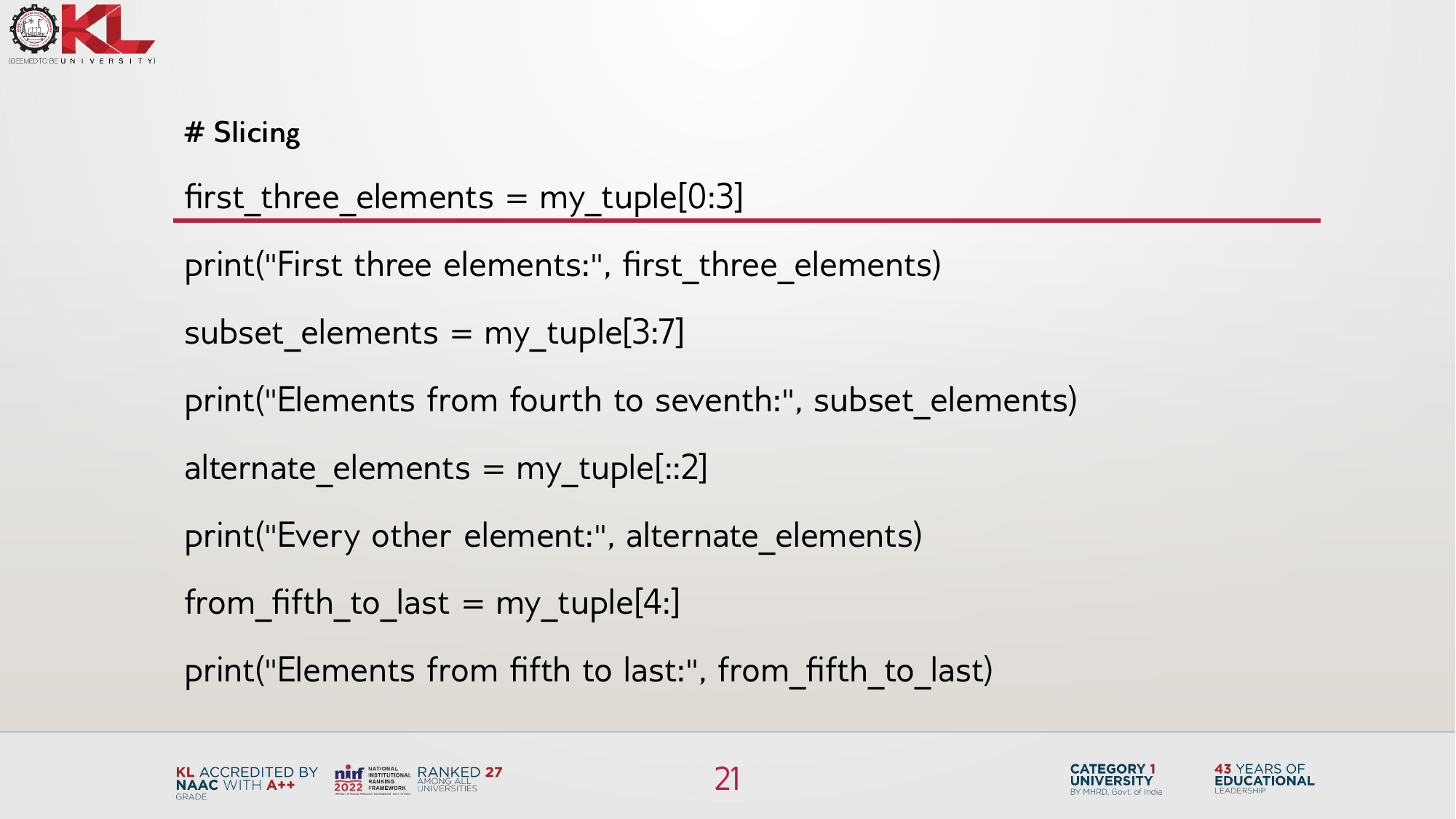

# Slicing
first_three_elements = my_tuple[0:3]
print("First three elements:", first_three_elements)
subset_elements = my_tuple[3:7]
print("Elements from fourth to seventh:", subset_elements)
alternate_elements = my_tuple[::2]
print("Every other element:", alternate_elements)
from_fifth_to_last = my_tuple[4:]
print("Elements from fifth to last:", from_fifth_to_last)

21